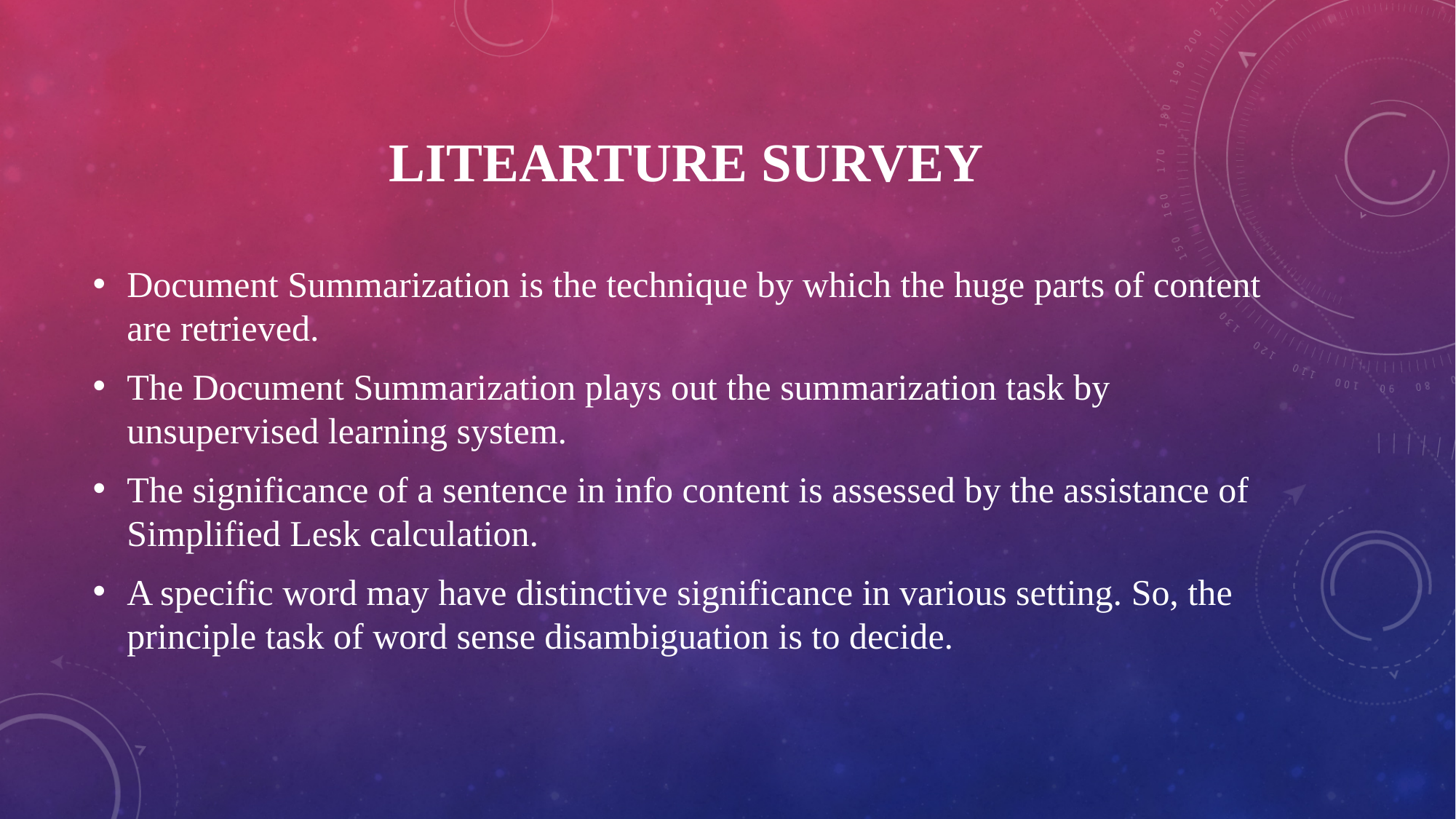

# Litearture SURVEY
Document Summarization is the technique by which the huge parts of content are retrieved.
The Document Summarization plays out the summarization task by unsupervised learning system.
The significance of a sentence in info content is assessed by the assistance of Simplified Lesk calculation.
A specific word may have distinctive significance in various setting. So, the principle task of word sense disambiguation is to decide.